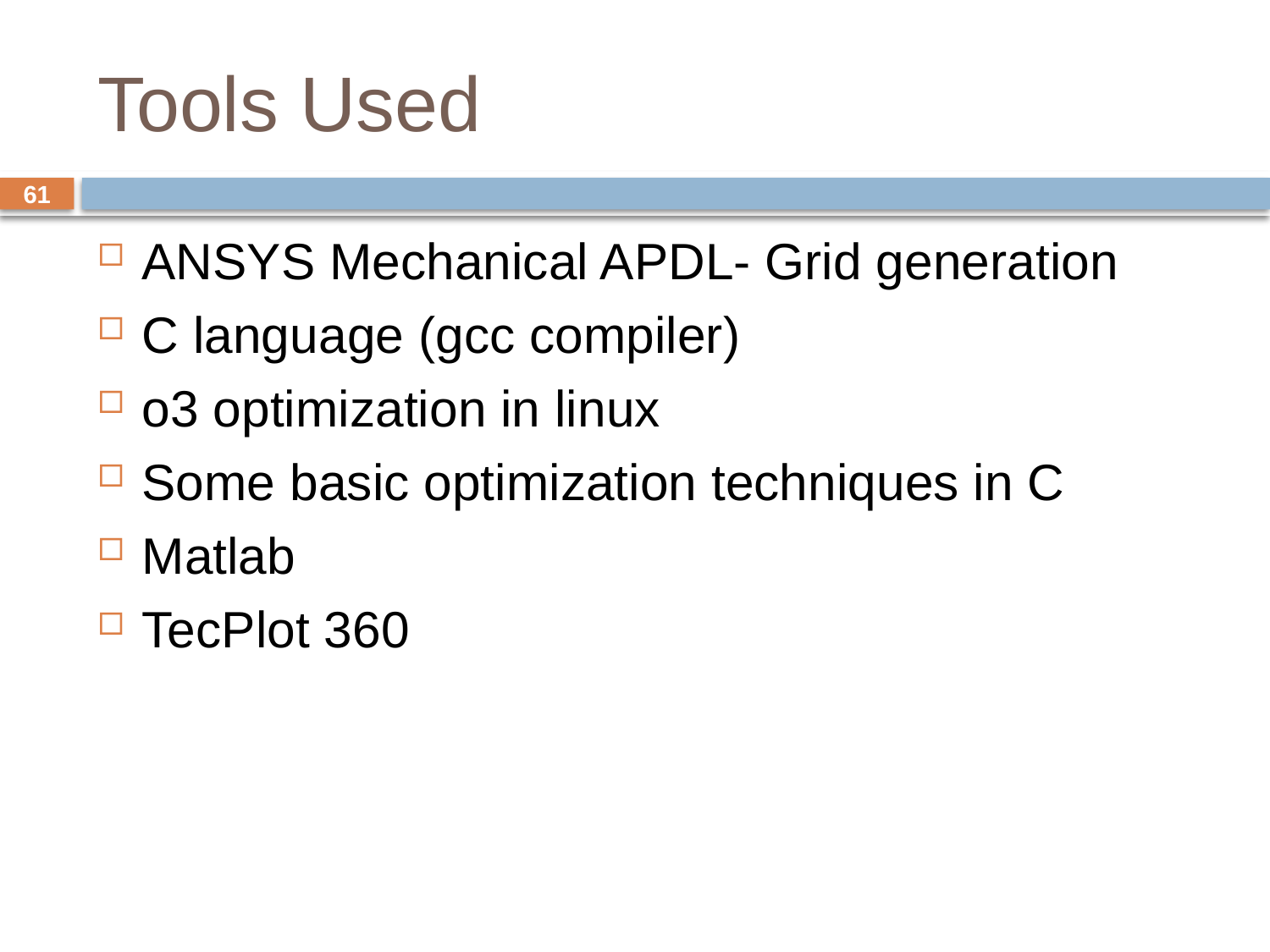

# Tools Used
61
ANSYS Mechanical APDL- Grid generation
C language (gcc compiler)
o3 optimization in linux
Some basic optimization techniques in C
Matlab
TecPlot 360